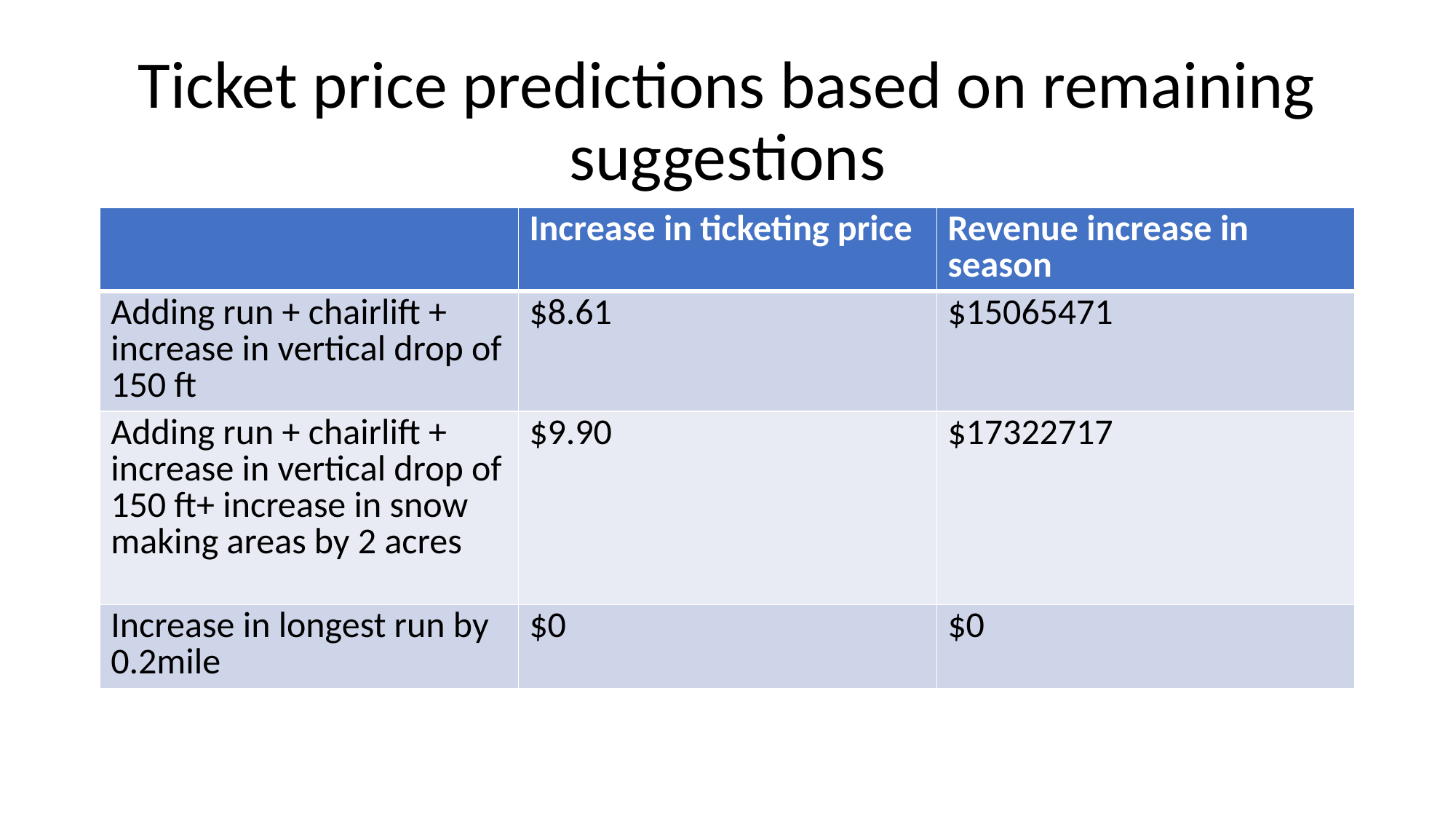

# Ticket price predictions based on remaining suggestions
|  | Increase in ticketing price | Revenue increase in season |
| --- | --- | --- |
| Adding run + chairlift + increase in vertical drop of 150 ft | $8.61 | $15065471 |
| Adding run + chairlift + increase in vertical drop of 150 ft+ increase in snow making areas by 2 acres | $9.90 | $17322717 |
| Increase in longest run by 0.2mile | $0 | $0 |